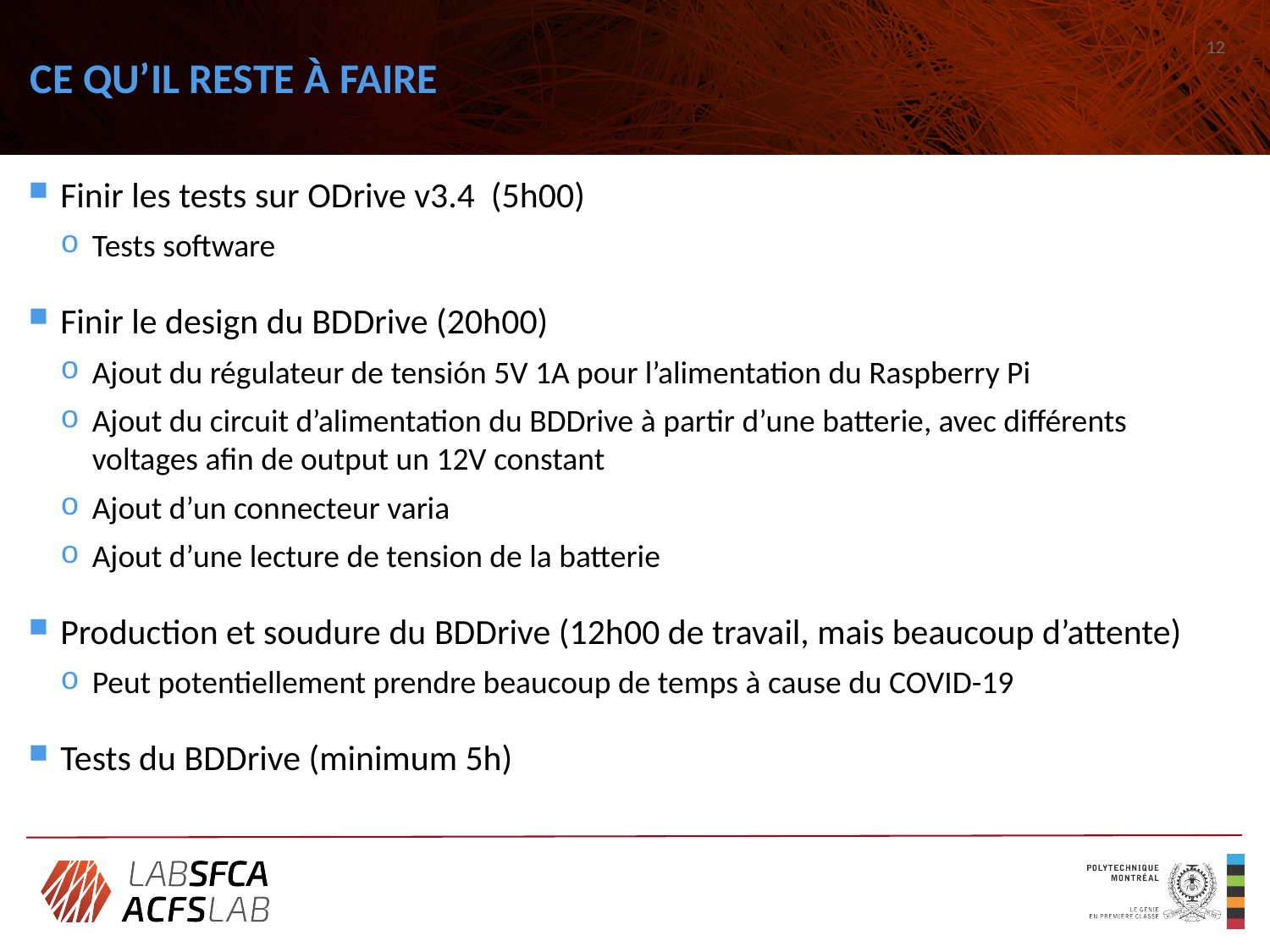

# CE QU’IL RESTE À FAIRE
12
Finir les tests sur ODrive v3.4  (5h00)
Tests software
Finir le design du BDDrive (20h00)
Ajout du régulateur de tensión 5V 1A pour l’alimentation du Raspberry Pi
Ajout du circuit d’alimentation du BDDrive à partir d’une batterie, avec différents voltages afin de output un 12V constant
Ajout d’un connecteur varia
Ajout d’une lecture de tension de la batterie
Production et soudure du BDDrive (12h00 de travail, mais beaucoup d’attente)
Peut potentiellement prendre beaucoup de temps à cause du COVID-19
Tests du BDDrive (minimum 5h)